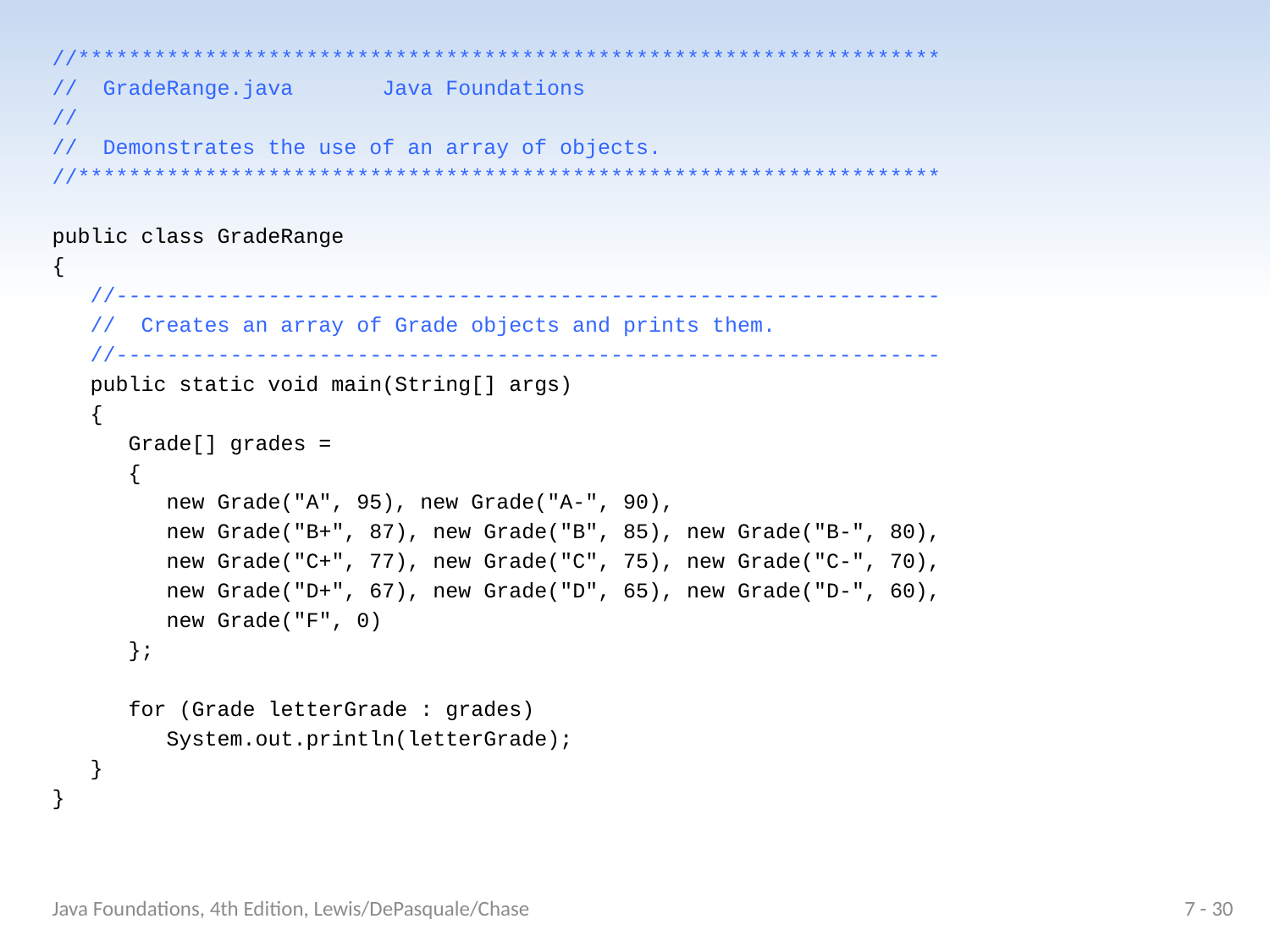

//********************************************************************
//  GradeRange.java       Java Foundations
//
//  Demonstrates the use of an array of objects.
//********************************************************************

public class GradeRange
{
   //-----------------------------------------------------------------
   //  Creates an array of Grade objects and prints them.
   //-----------------------------------------------------------------
   public static void main(String[] args)
   {
      Grade[] grades =
      {
         new Grade("A", 95), new Grade("A-", 90),
         new Grade("B+", 87), new Grade("B", 85), new Grade("B-", 80),
         new Grade("C+", 77), new Grade("C", 75), new Grade("C-", 70),
         new Grade("D+", 67), new Grade("D", 65), new Grade("D-", 60),
         new Grade("F", 0)
      };

      for (Grade letterGrade : grades)
         System.out.println(letterGrade);
   }
}

Java Foundations, 4th Edition, Lewis/DePasquale/Chase
7 - 30